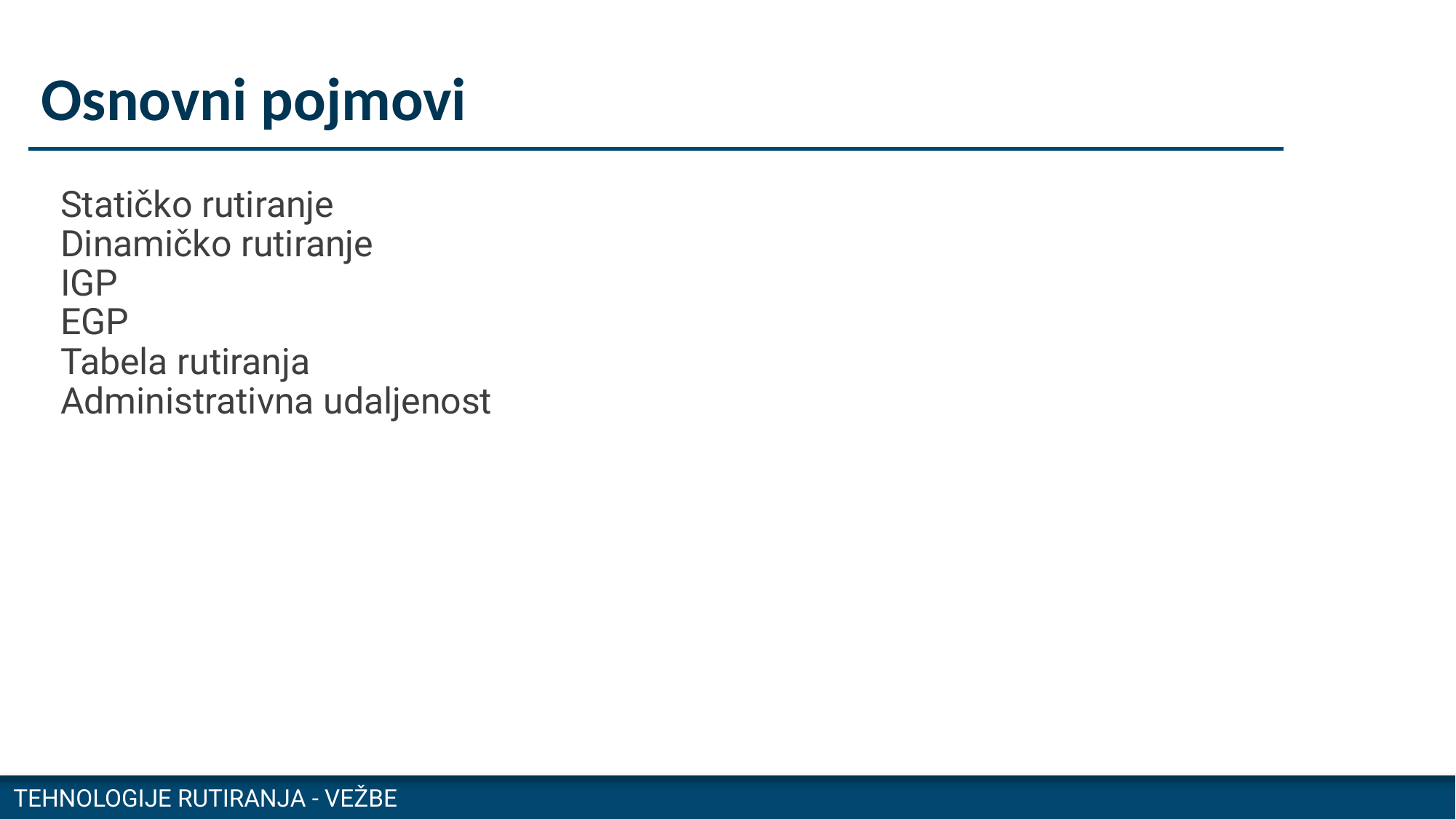

# Osnovni pojmovi
Statičko rutiranje
Dinamičko rutiranje
IGP
EGP
Tabela rutiranja
Administrativna udaljenost

TEHNOLOGIJE RUTIRANJA - VEŽBE